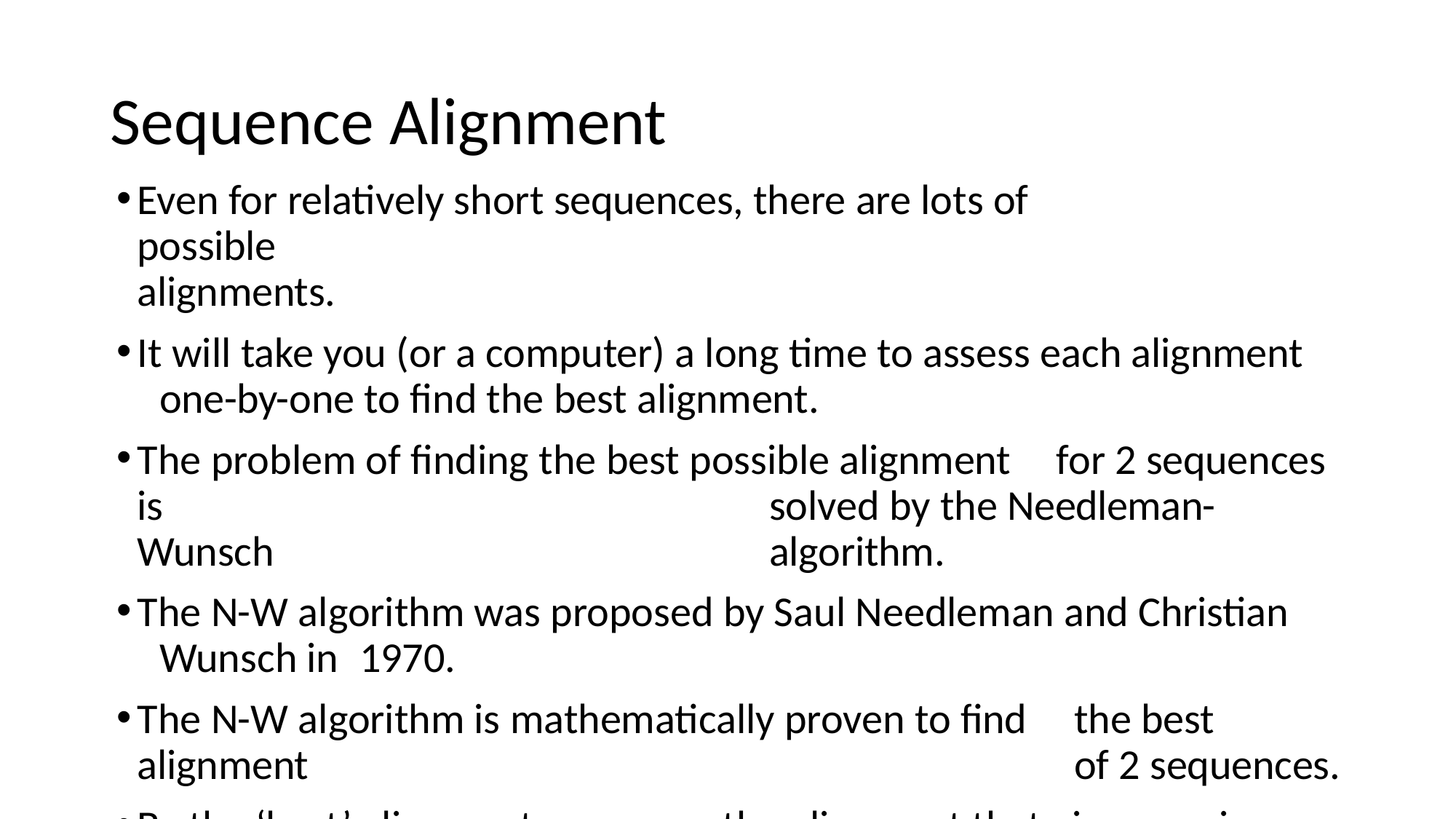

# Sequence Alignment
Even for relatively short sequences, there are lots of	possible 	alignments.
It will take you (or a computer) a long time to assess each alignment 	one-by-one to find the best alignment.
The problem of finding the best possible alignment	for 2 sequences is 	solved by the Needleman-Wunsch	algorithm.
The N-W algorithm was proposed by Saul Needleman and Christian 	Wunsch in	1970.
The N-W algorithm is mathematically proven to find	the best alignment 	of 2 sequences.
By the ‘best’ alignment, we mean the alignment that gives maximum 	score.